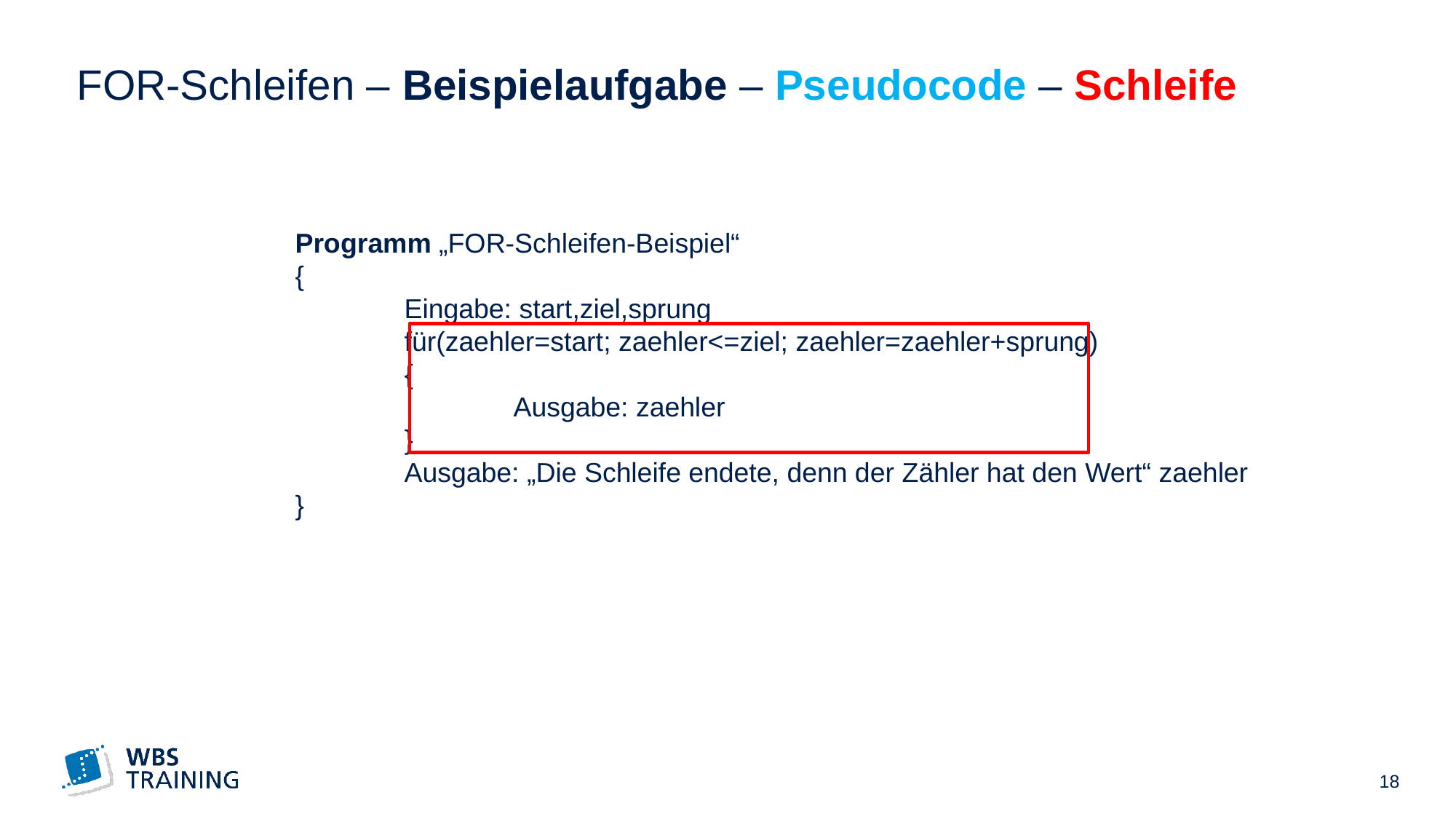

# FOR-Schleifen – Beispielaufgabe – Pseudocode – Schleife

Programm „FOR-Schleifen-Beispiel“
{
	Eingabe: start,ziel,sprung
	für(zaehler=start; zaehler<=ziel; zaehler=zaehler+sprung)
	{
		Ausgabe: zaehler
	}
	Ausgabe: „Die Schleife endete, denn der Zähler hat den Wert“ zaehler
}

    18